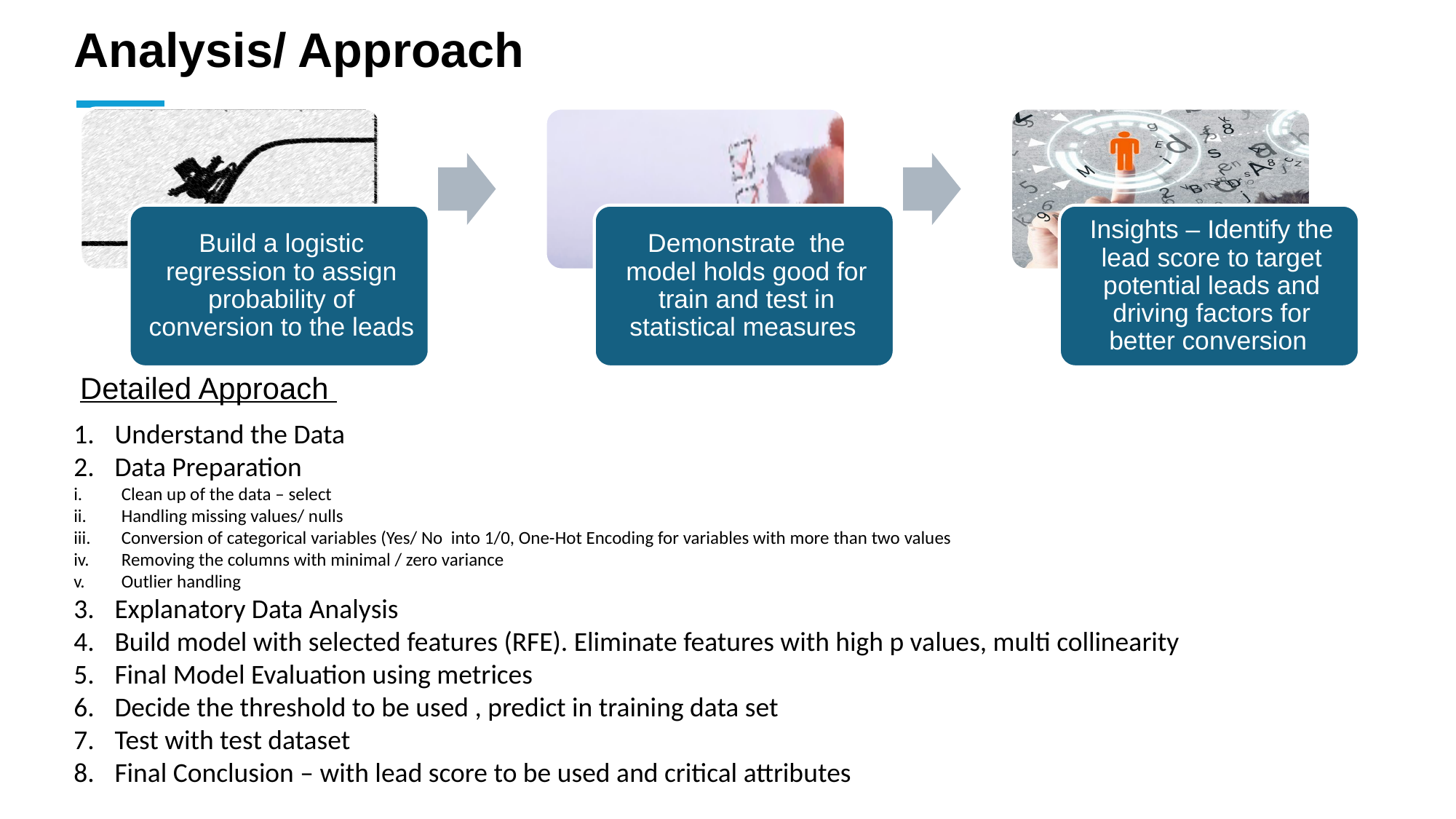

# Analysis/ Approach
Build a logistic regression to assign probability of conversion to the leads

Demonstrate  the model holds good for train and test in statistical measures

Insights – Identify the lead score to target potential leads and driving factors for better conversion
Detailed Approach
Understand the Data
Data Preparation
Clean up of the data – select
Handling missing values/ nulls
Conversion of categorical variables (Yes/ No  into 1/0, One-Hot Encoding for variables with more than two values
Removing the columns with minimal / zero variance
Outlier handling
Explanatory Data Analysis
Build model with selected features (RFE). Eliminate features with high p values, multi collinearity
Final Model Evaluation using metrices
Decide the threshold to be used , predict in training data set
Test with test dataset
Final Conclusion – with lead score to be used and critical attributes